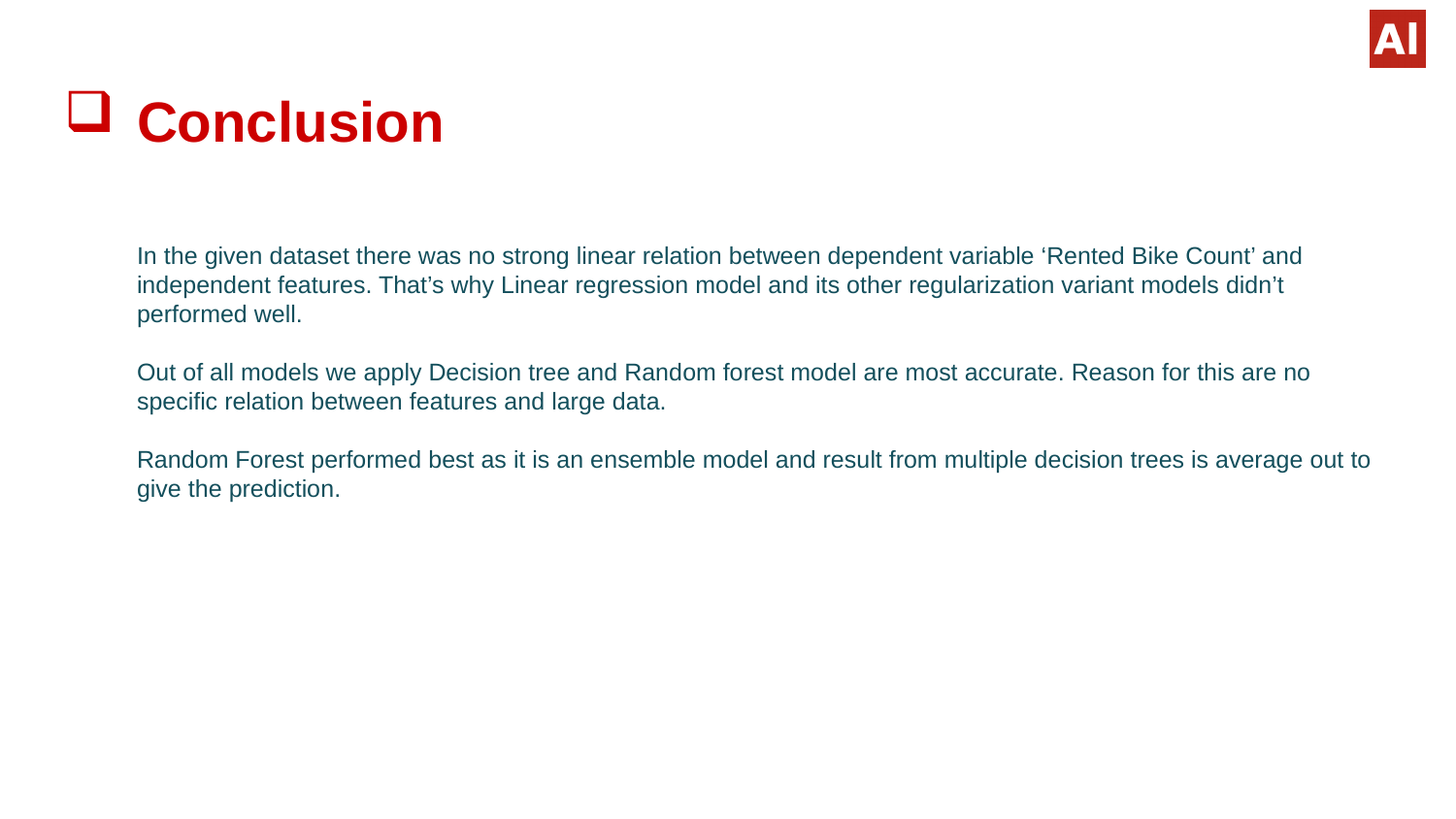

# Conclusion In the given dataset there was no strong linear relation between dependent variable ‘Rented Bike Count’ and independent features. That’s why Linear regression model and its other regularization variant models didn’t performed well. Out of all models we apply Decision tree and Random forest model are most accurate. Reason for this are no specific relation between features and large data. Random Forest performed best as it is an ensemble model and result from multiple decision trees is average out to give the prediction.